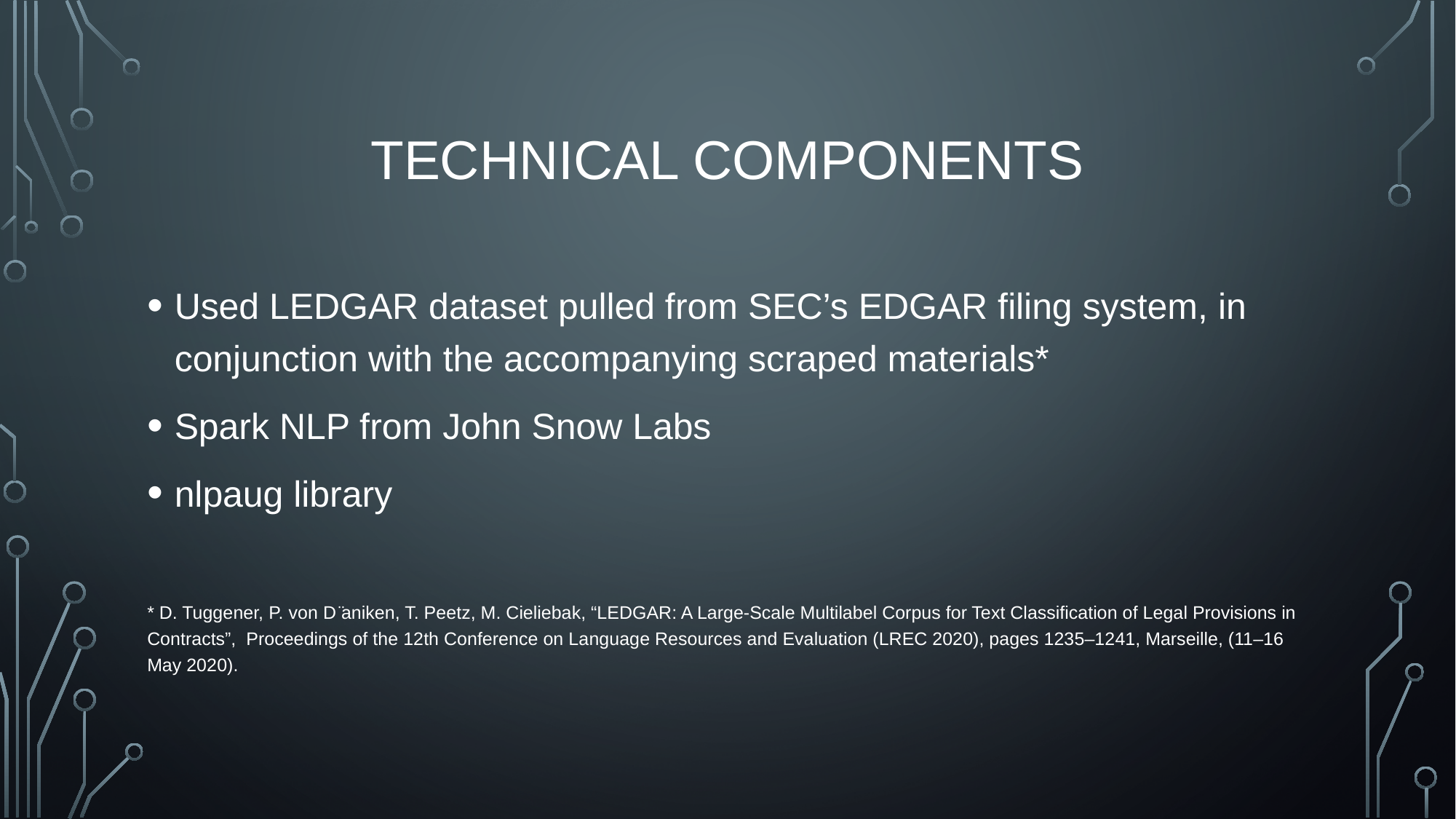

# Technical components
Used LEDGAR dataset pulled from SEC’s EDGAR filing system, in conjunction with the accompanying scraped materials*
Spark NLP from John Snow Labs
nlpaug library

* D. Tuggener, P. von D ̈aniken, T. Peetz, M. Cieliebak, “LEDGAR: A Large-Scale Multilabel Corpus for Text Classification of Legal Provisions in Contracts”,  Proceedings of the 12th Conference on Language Resources and Evaluation (LREC 2020), pages 1235–1241, Marseille, (11–16 May 2020).